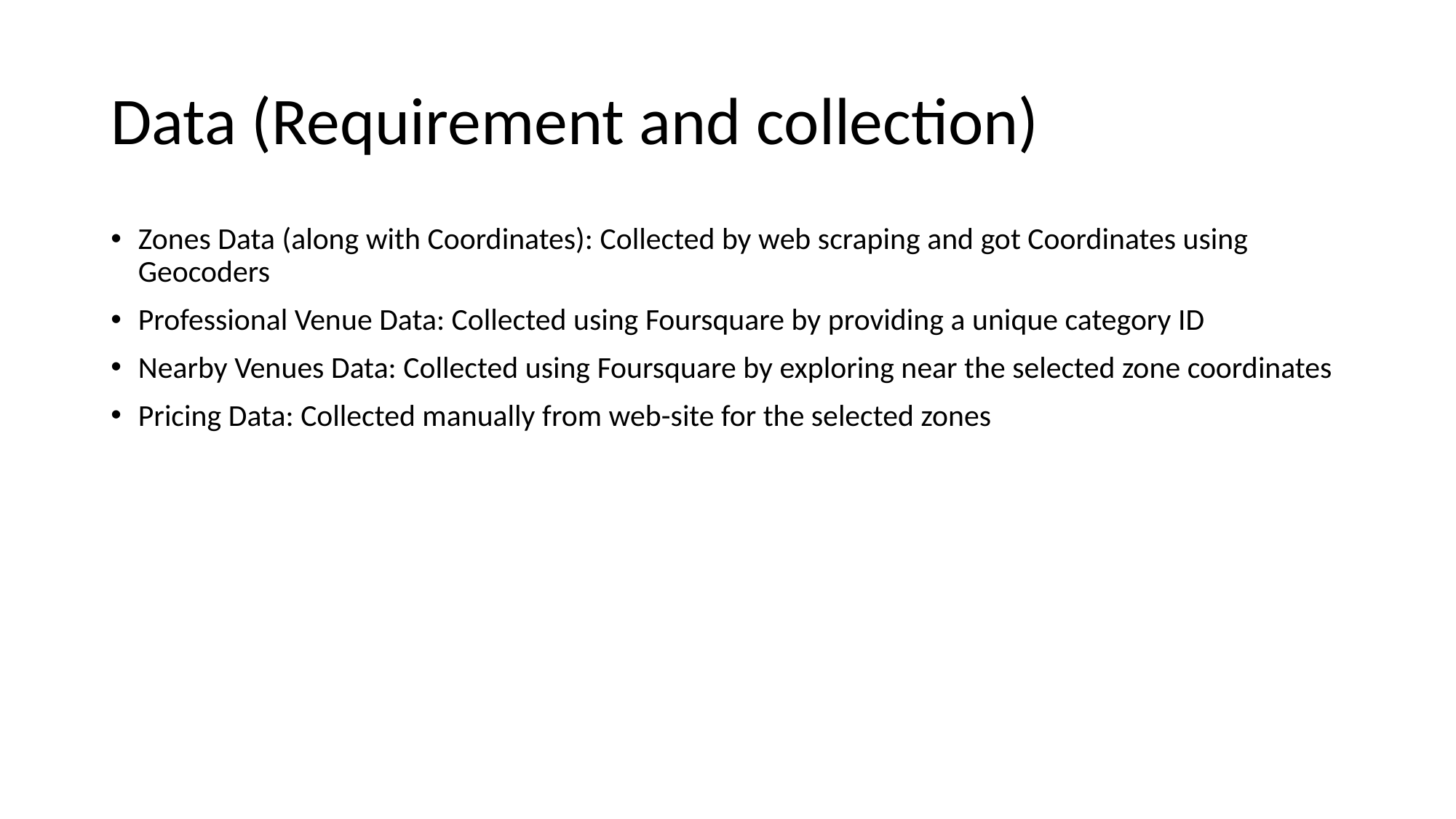

# Data (Requirement and collection)
Zones Data (along with Coordinates): Collected by web scraping and got Coordinates using Geocoders
Professional Venue Data: Collected using Foursquare by providing a unique category ID
Nearby Venues Data: Collected using Foursquare by exploring near the selected zone coordinates
Pricing Data: Collected manually from web-site for the selected zones